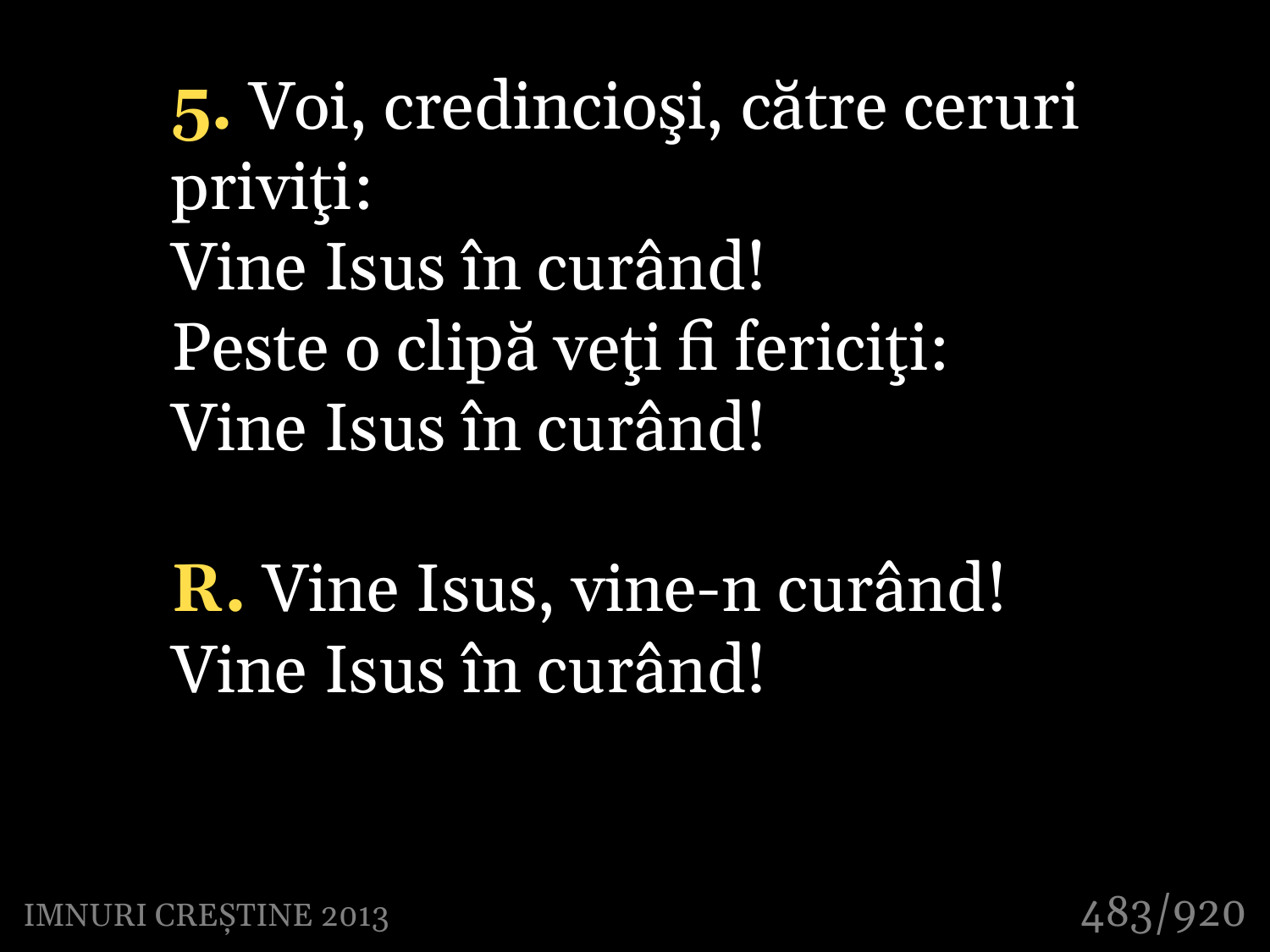

5. Voi, credincioşi, către ceruri priviţi:
Vine Isus în curând!
Peste o clipă veţi fi fericiţi:
Vine Isus în curând!

R. Vine Isus, vine-n curând!
Vine Isus în curând!
483/920
IMNURI CREȘTINE 2013